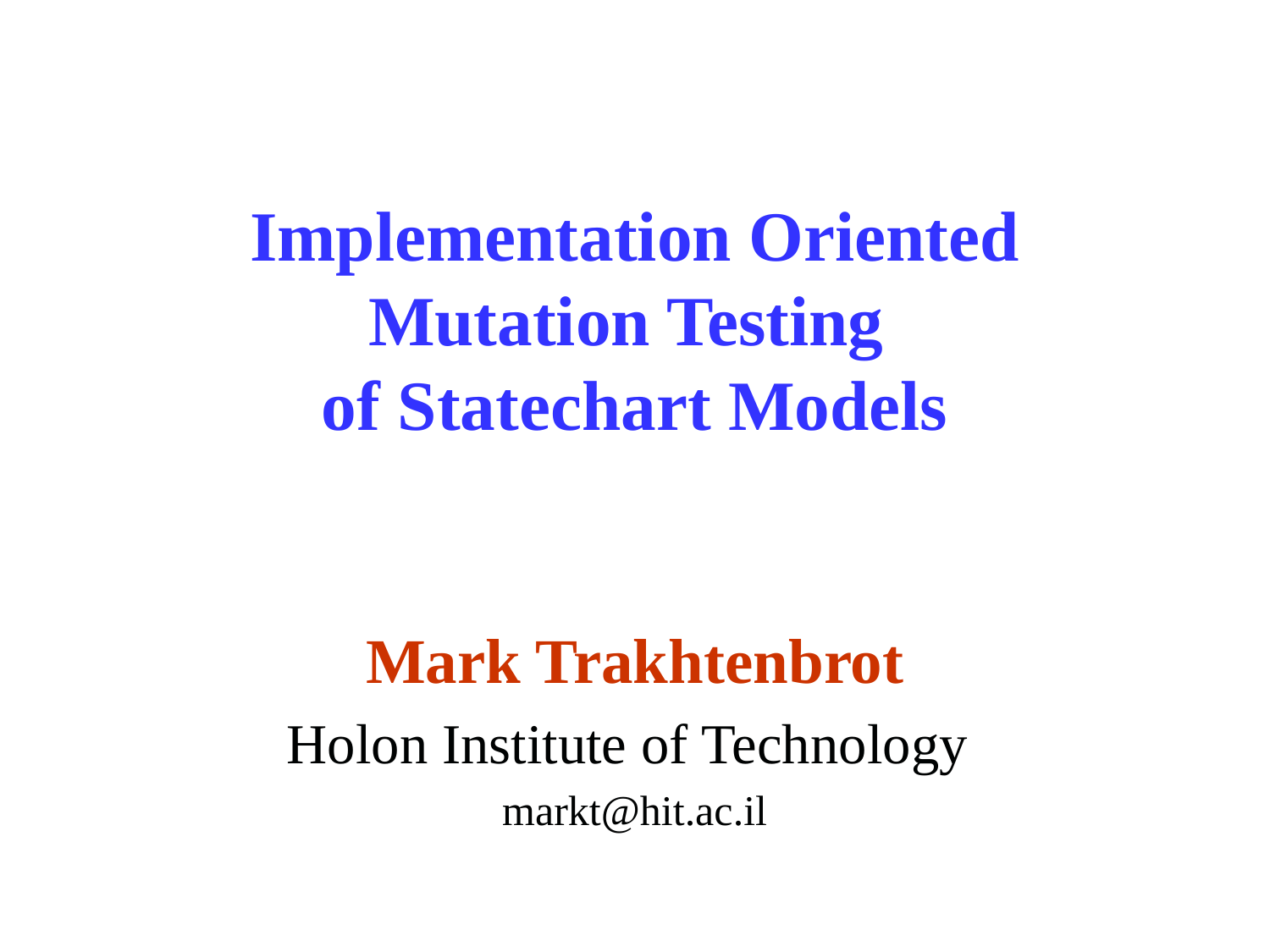

# Implementation Oriented Mutation Testing of Statechart Models
Mark Trakhtenbrot
Holon Institute of Technology
markt@hit.ac.il